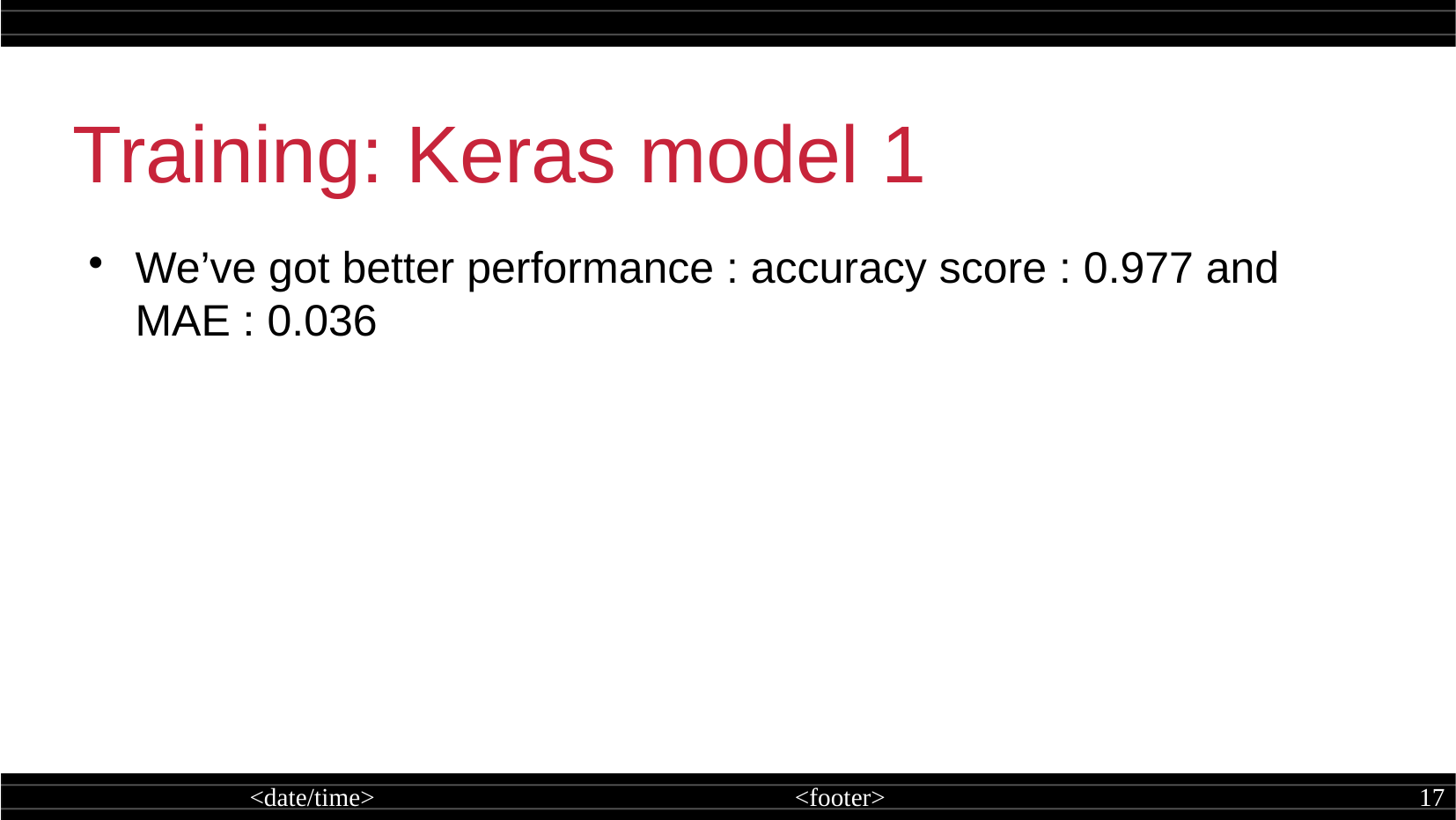

Training: Keras model 1
We’ve got better performance : accuracy score : 0.977 and MAE : 0.036